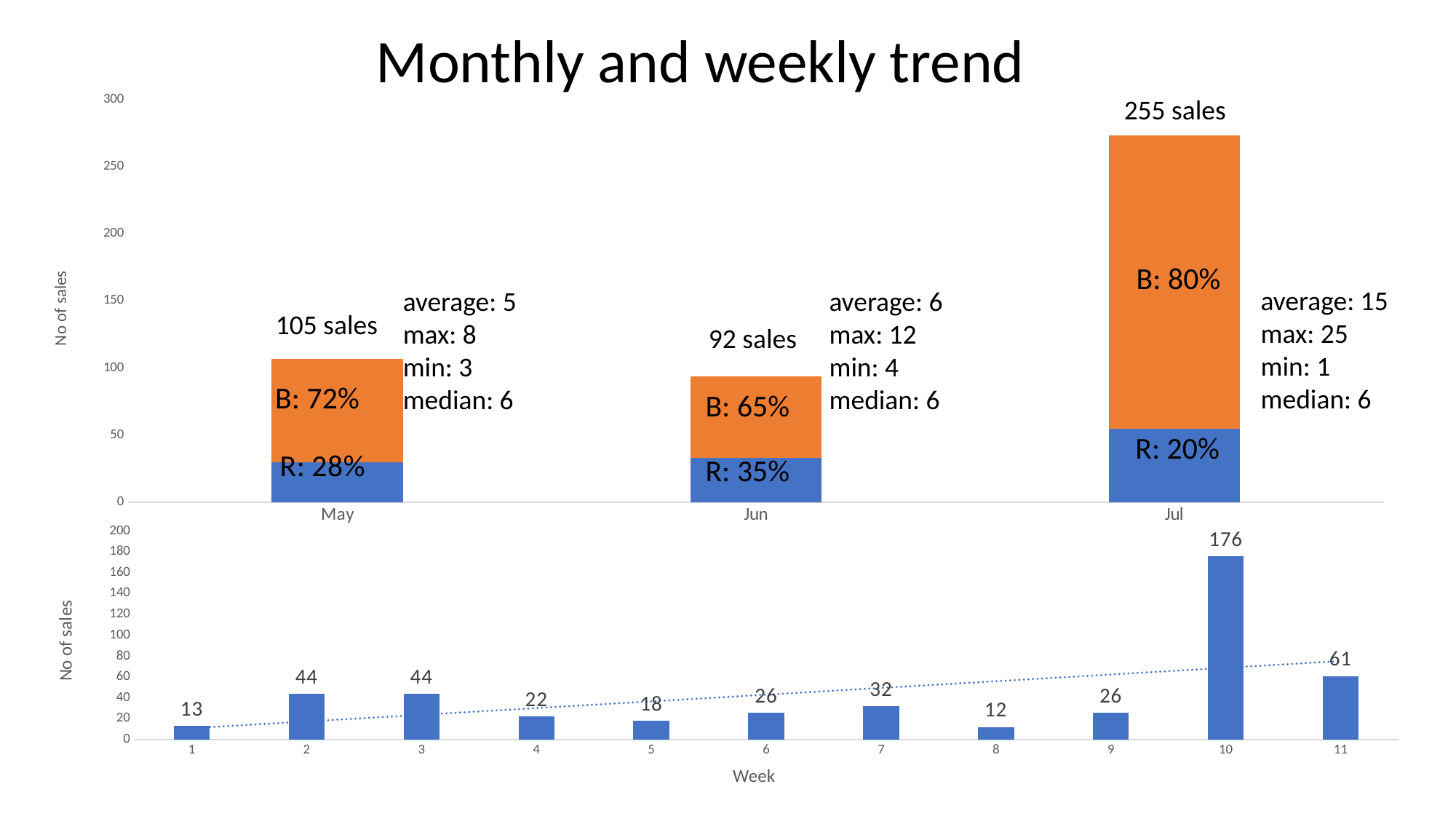

# Monthly and weekly trend

### Chart

| Category | C- | C+ |
|---|---|---|
| May | 30.0 | 77.0 |
| Jun | 33.0 | 61.0 |
| Jul | 55.0 | 218.0 |
255 sales
B: 80%
average: 15
max: 25
min: 1
median: 6
average: 5
max: 8
min: 3
median: 6
average: 6
max: 12
min: 4
median: 6
105 sales
92 sales
B: 72%
B: 65%
R: 20%
R: 35%

### Chart

| Category | Total |
|---|---|
| 1 | 13.0 |
| 2 | 44.0 |
| 3 | 44.0 |
| 4 | 22.0 |
| 5 | 18.0 |
| 6 | 26.0 |
| 7 | 32.0 |
| 8 | 12.0 |
| 9 | 26.0 |
| 10 | 176.0 |
| 11 | 61.0 |